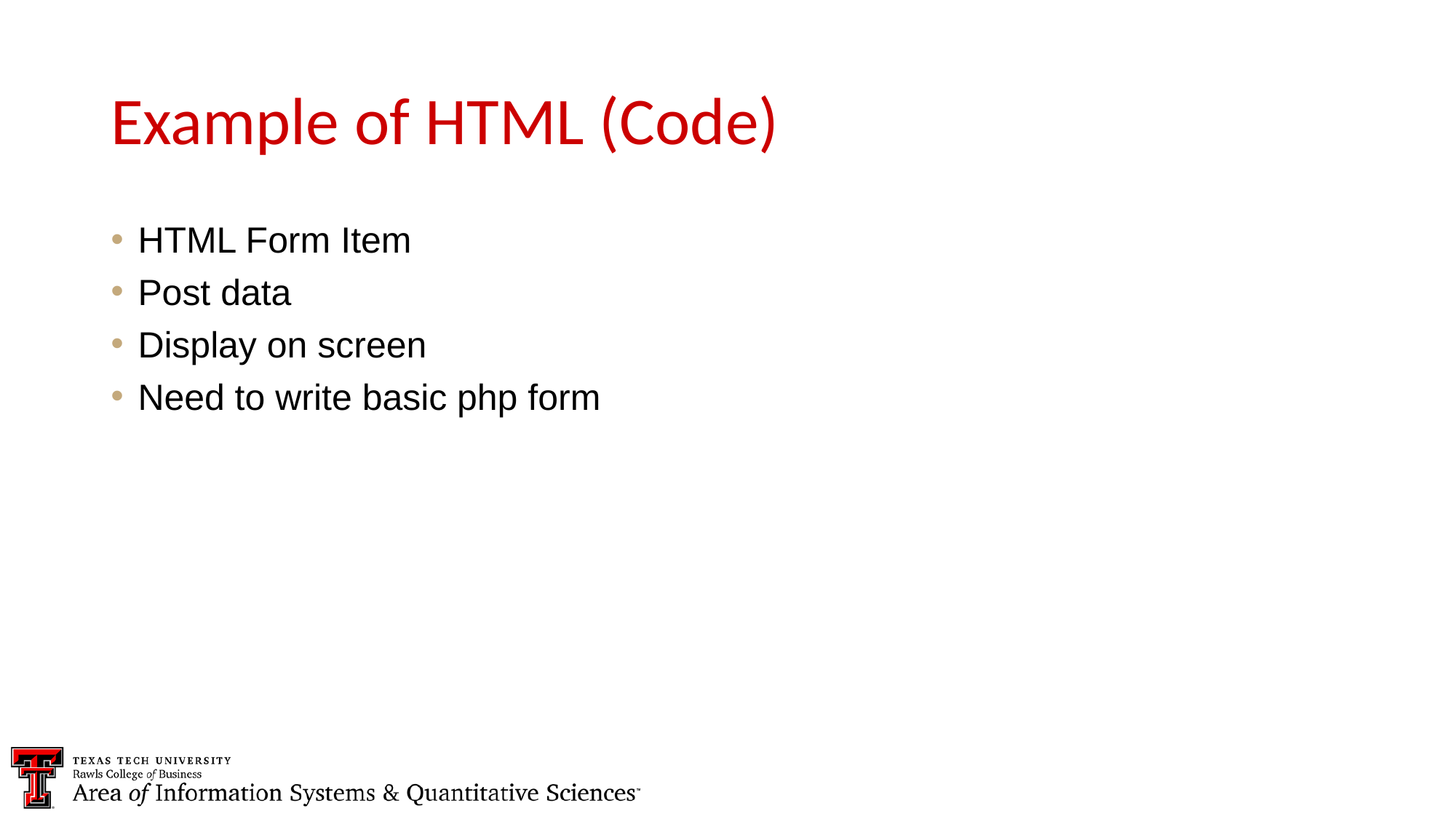

Example of HTML (Code)
HTML Form Item
Post data
Display on screen
Need to write basic php form